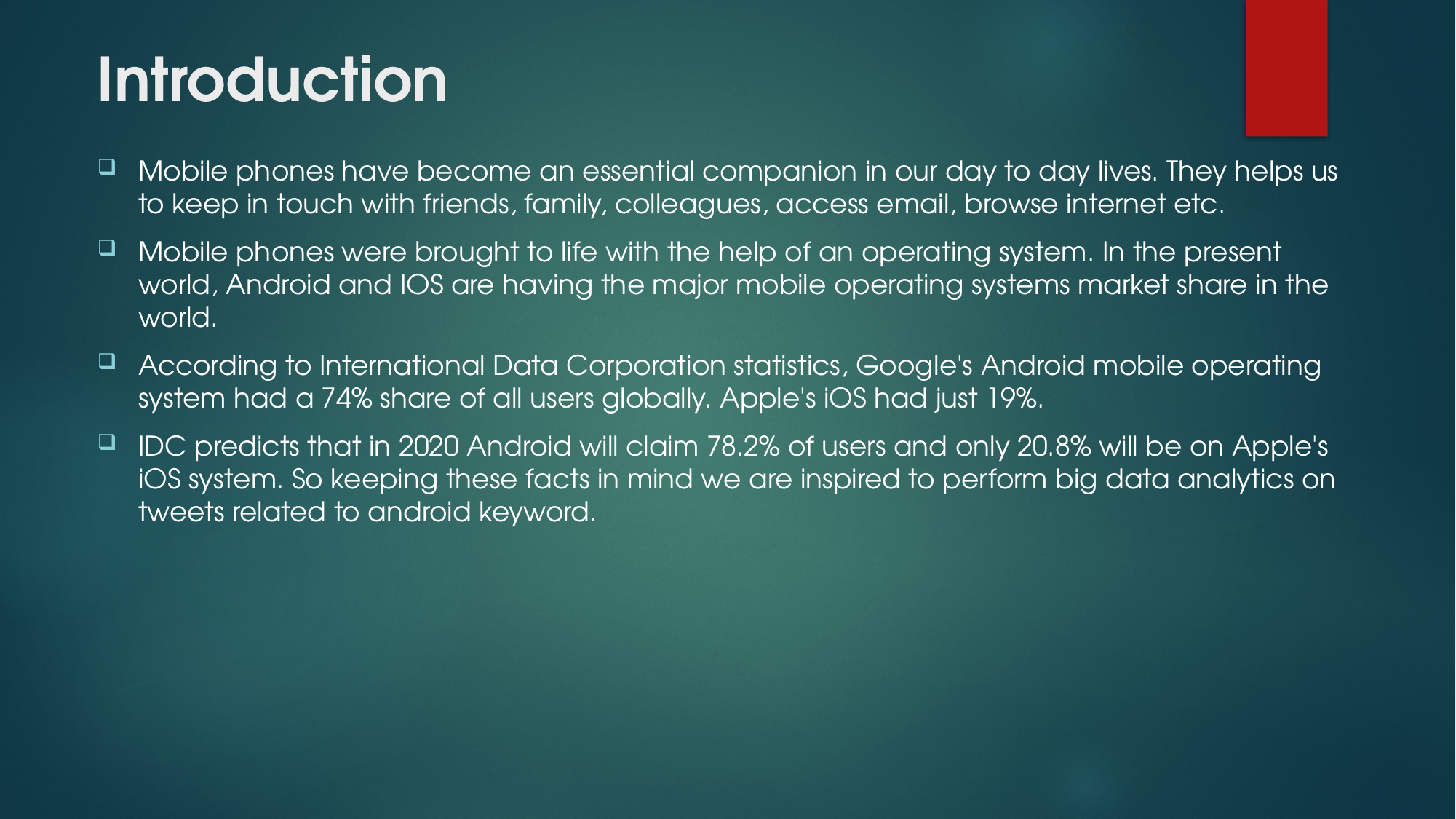

# Introduction
Mobile phones have become an essential companion in our day to day lives. They helps us to keep in touch with friends, family, colleagues, access email, browse internet etc.
Mobile phones were brought to life with the help of an operating system. In the present world, Android and IOS are having the major mobile operating systems market share in the world.
According to International Data Corporation statistics, Google's Android mobile operating system had a 74% share of all users globally. Apple's iOS had just 19%.
IDC predicts that in 2020 Android will claim 78.2% of users and only 20.8% will be on Apple's iOS system. So keeping these facts in mind we are inspired to perform big data analytics on tweets related to android keyword.